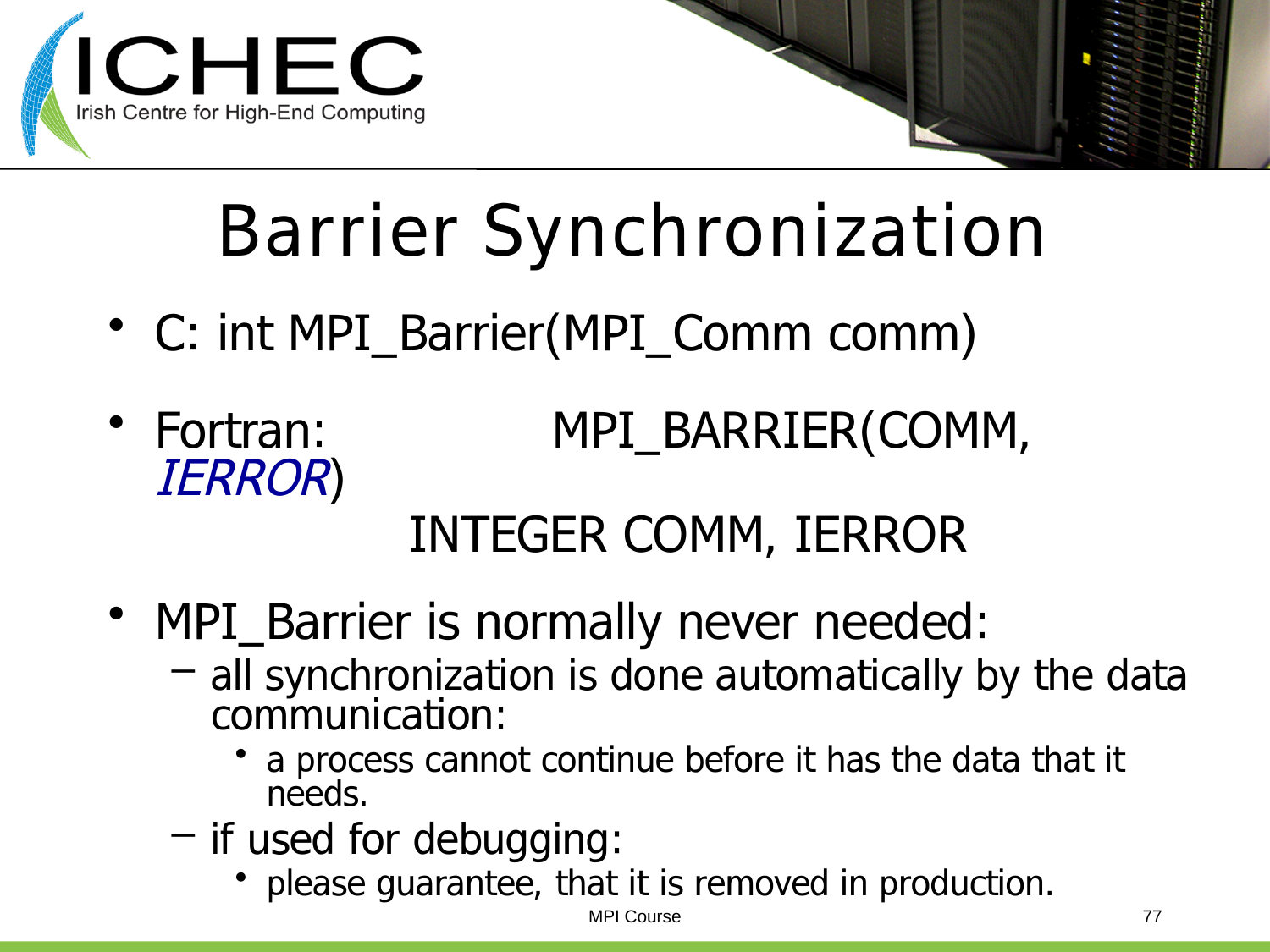

# Barrier Synchronization
C: int MPI_Barrier(MPI_Comm comm)
Fortran:	MPI_BARRIER(COMM, IERROR)
			INTEGER COMM, IERROR
MPI_Barrier is normally never needed:
all synchronization is done automatically by the data communication:
a process cannot continue before it has the data that it needs.
if used for debugging:
please guarantee, that it is removed in production.
MPI Course
77